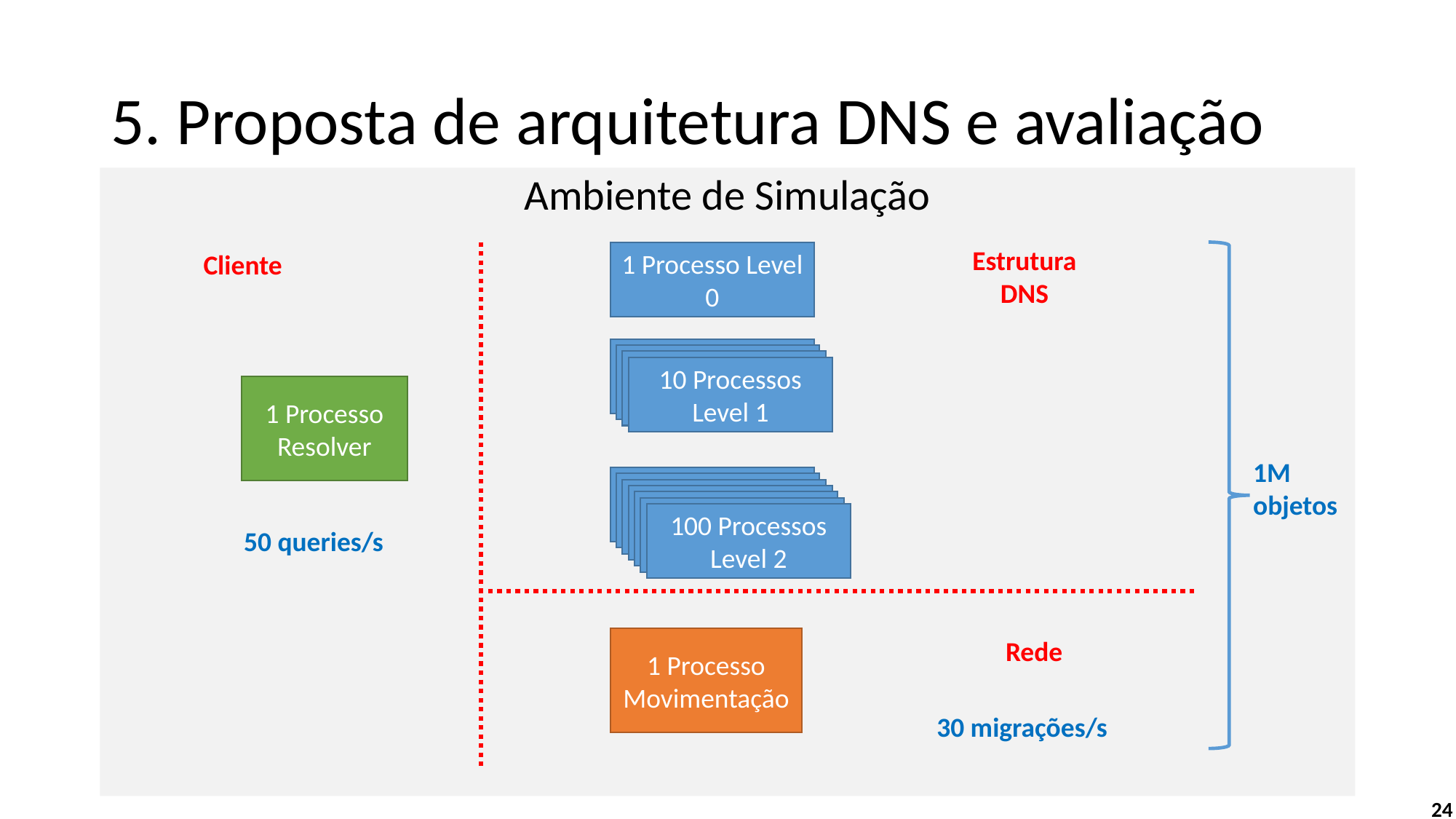

# 5. Proposta de arquitetura DNS e avaliação
Ambiente de Simulação

Estrutura
DNS
Cliente

1 Processo Level 0
10 Processos Level 1
10 Processos Level 1
10 Processos Level 1
10 Processos Level 1
1 Processo
Resolver
1M
objetos
100 Processos Level 2
100 Processos Level 2
100 Processos Level 2
100 Processos Level 2
100 Processos Level 2
100 Processos Level 2
100 Processos Level 2
100 Processos Level 2
50 queries/s
1 Processo
Movimentação
Rede
30 migrações/s